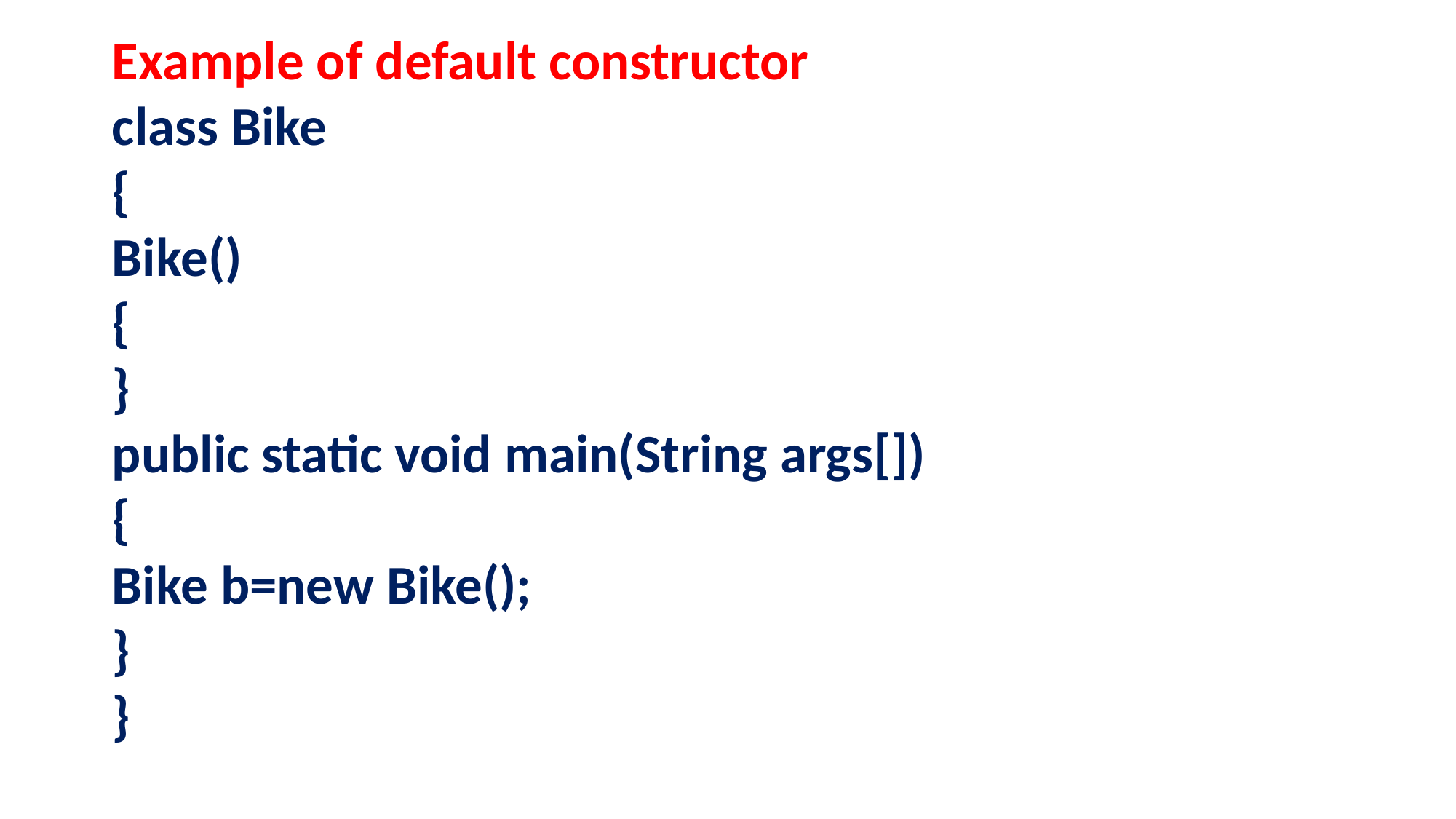

Example of default constructor
class Bike
{
Bike()
{
}
public static void main(String args[])
{
Bike b=new Bike();
}
}